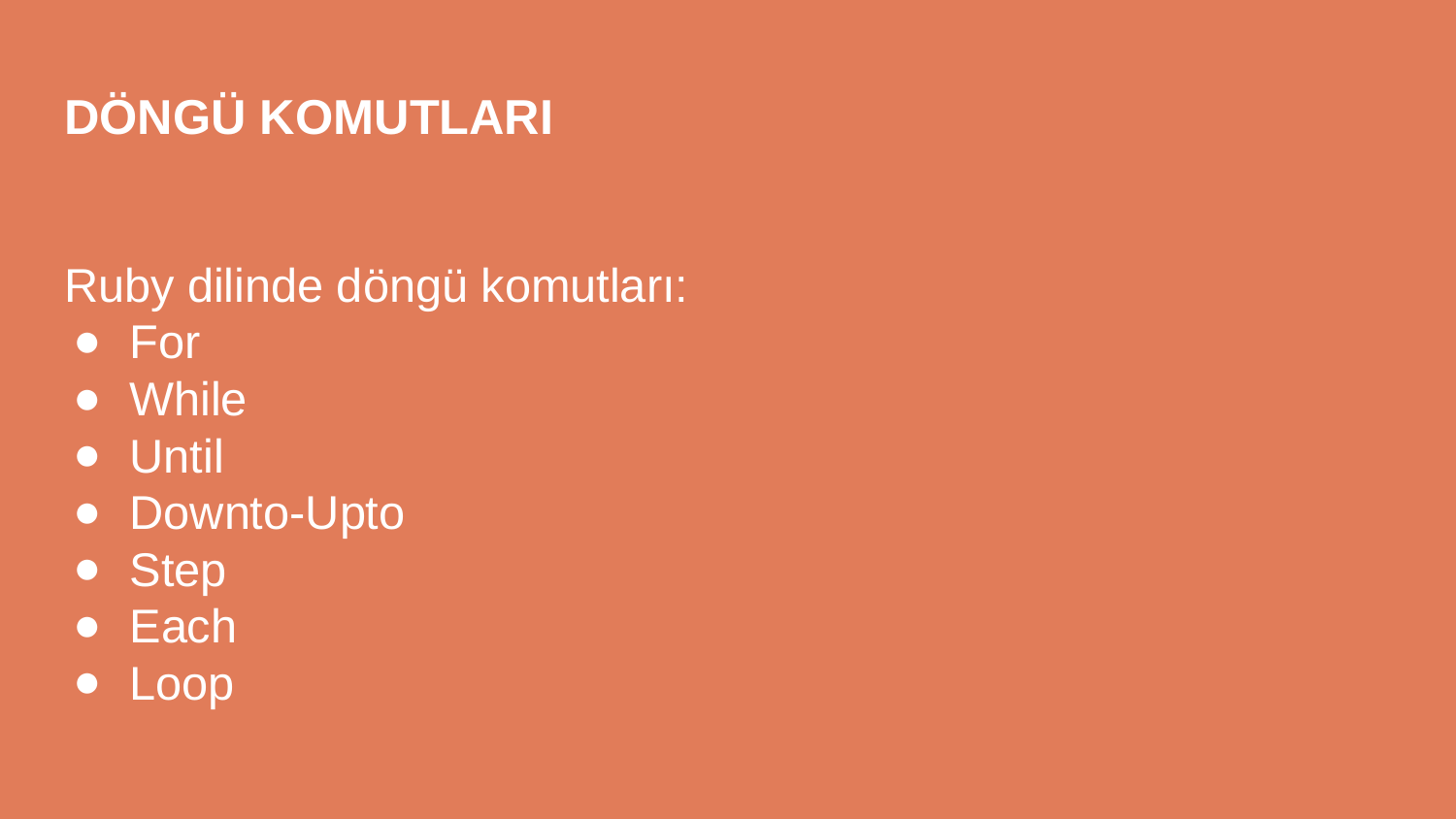

# DÖNGÜ KOMUTLARI

Ruby dilinde döngü komutları:
For
While
Until
Downto-Upto
Step
Each
Loop